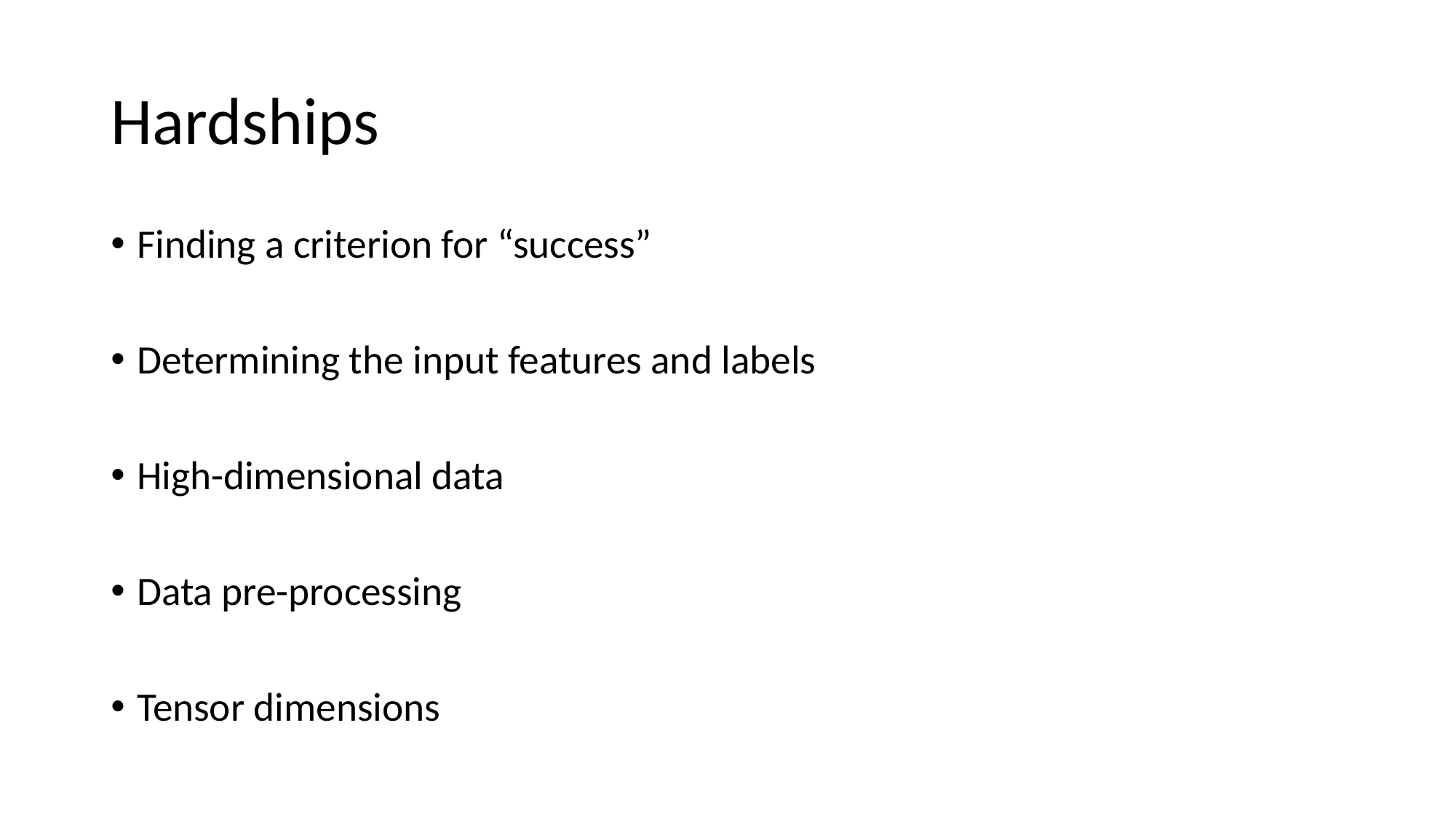

# Hardships
Finding a criterion for “success”

Determining the input features and labels

High-dimensional data

Data pre-processing

Tensor dimensions